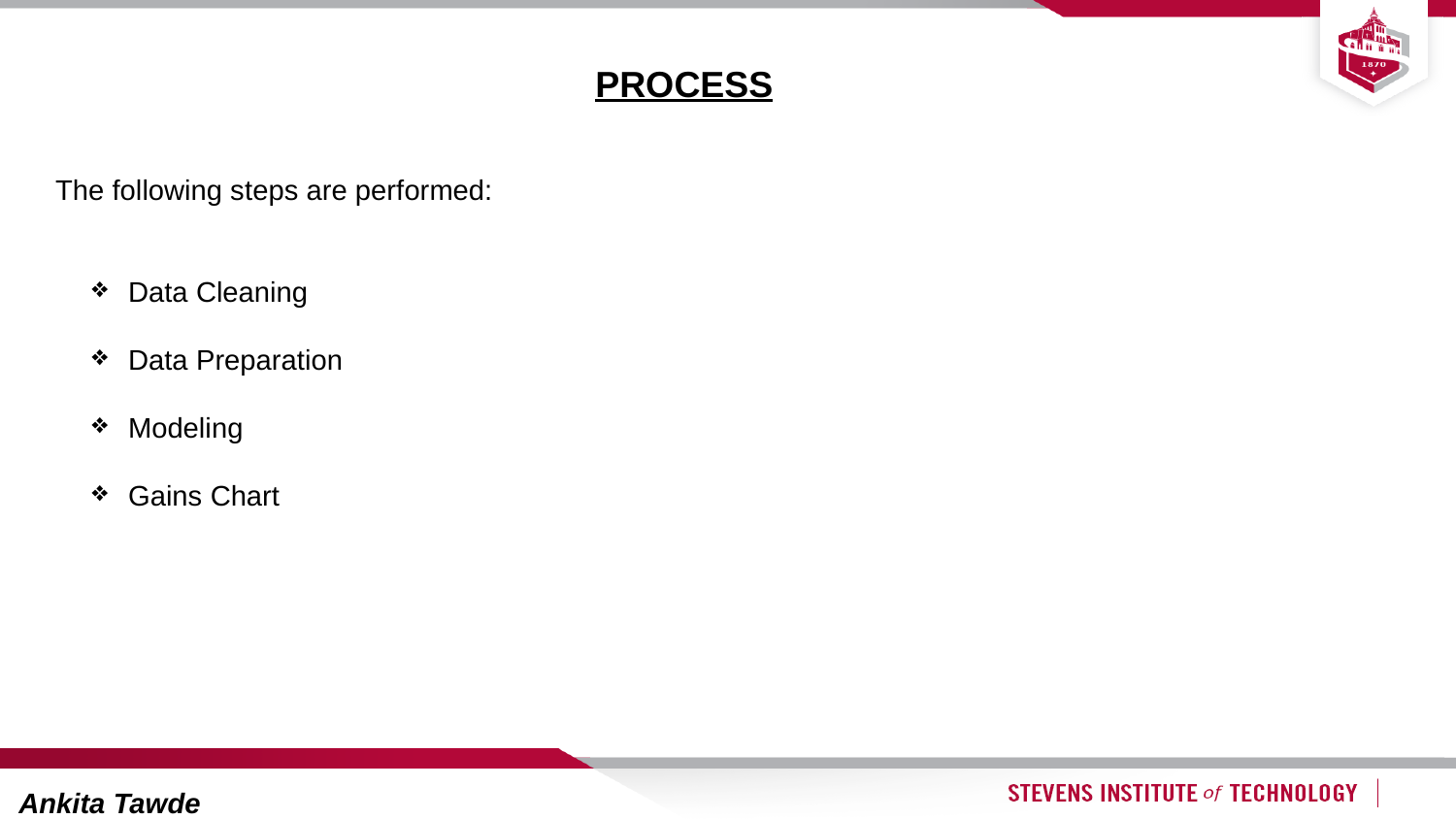

PROCESS
The following steps are performed:

Data Cleaning

Data Preparation

Modeling

Gains Chart
Ankita Tawde